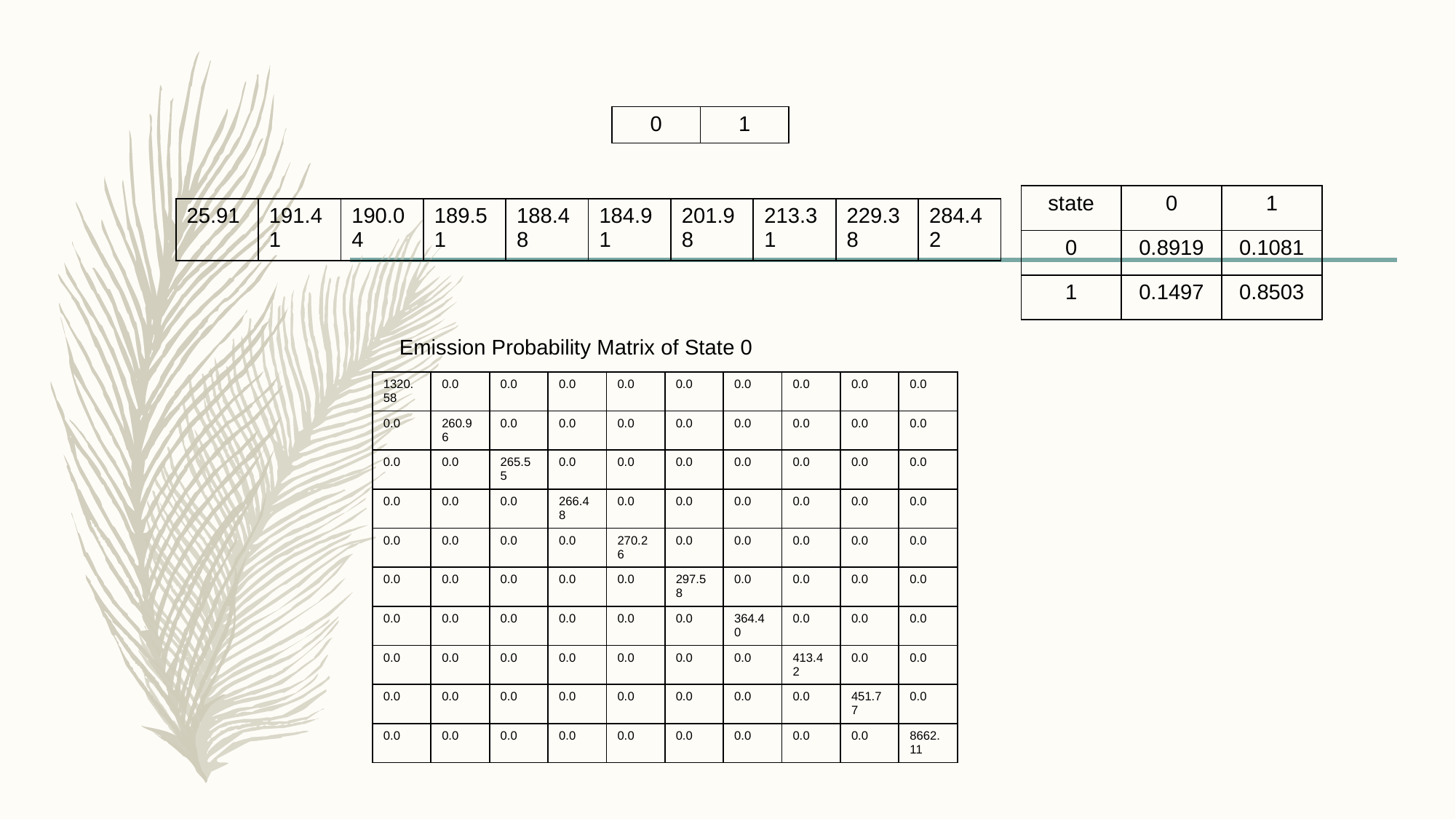

| 0 | 1 |
| --- | --- |
| state | 0 | 1 |
| --- | --- | --- |
| 0 | 0.8919 | 0.1081 |
| 1 | 0.1497 | 0.8503 |
| 25.91 | 191.41 | 190.04 | 189.51 | 188.48 | 184.91 | 201.98 | 213.31 | 229.38 | 284.42 |
| --- | --- | --- | --- | --- | --- | --- | --- | --- | --- |
Emission Probability Matrix of State 0
| 1320.58 | 0.0 | 0.0 | 0.0 | 0.0 | 0.0 | 0.0 | 0.0 | 0.0 | 0.0 |
| --- | --- | --- | --- | --- | --- | --- | --- | --- | --- |
| 0.0 | 260.96 | 0.0 | 0.0 | 0.0 | 0.0 | 0.0 | 0.0 | 0.0 | 0.0 |
| 0.0 | 0.0 | 265.55 | 0.0 | 0.0 | 0.0 | 0.0 | 0.0 | 0.0 | 0.0 |
| 0.0 | 0.0 | 0.0 | 266.48 | 0.0 | 0.0 | 0.0 | 0.0 | 0.0 | 0.0 |
| 0.0 | 0.0 | 0.0 | 0.0 | 270.26 | 0.0 | 0.0 | 0.0 | 0.0 | 0.0 |
| 0.0 | 0.0 | 0.0 | 0.0 | 0.0 | 297.58 | 0.0 | 0.0 | 0.0 | 0.0 |
| 0.0 | 0.0 | 0.0 | 0.0 | 0.0 | 0.0 | 364.40 | 0.0 | 0.0 | 0.0 |
| 0.0 | 0.0 | 0.0 | 0.0 | 0.0 | 0.0 | 0.0 | 413.42 | 0.0 | 0.0 |
| 0.0 | 0.0 | 0.0 | 0.0 | 0.0 | 0.0 | 0.0 | 0.0 | 451.77 | 0.0 |
| 0.0 | 0.0 | 0.0 | 0.0 | 0.0 | 0.0 | 0.0 | 0.0 | 0.0 | 8662.11 |